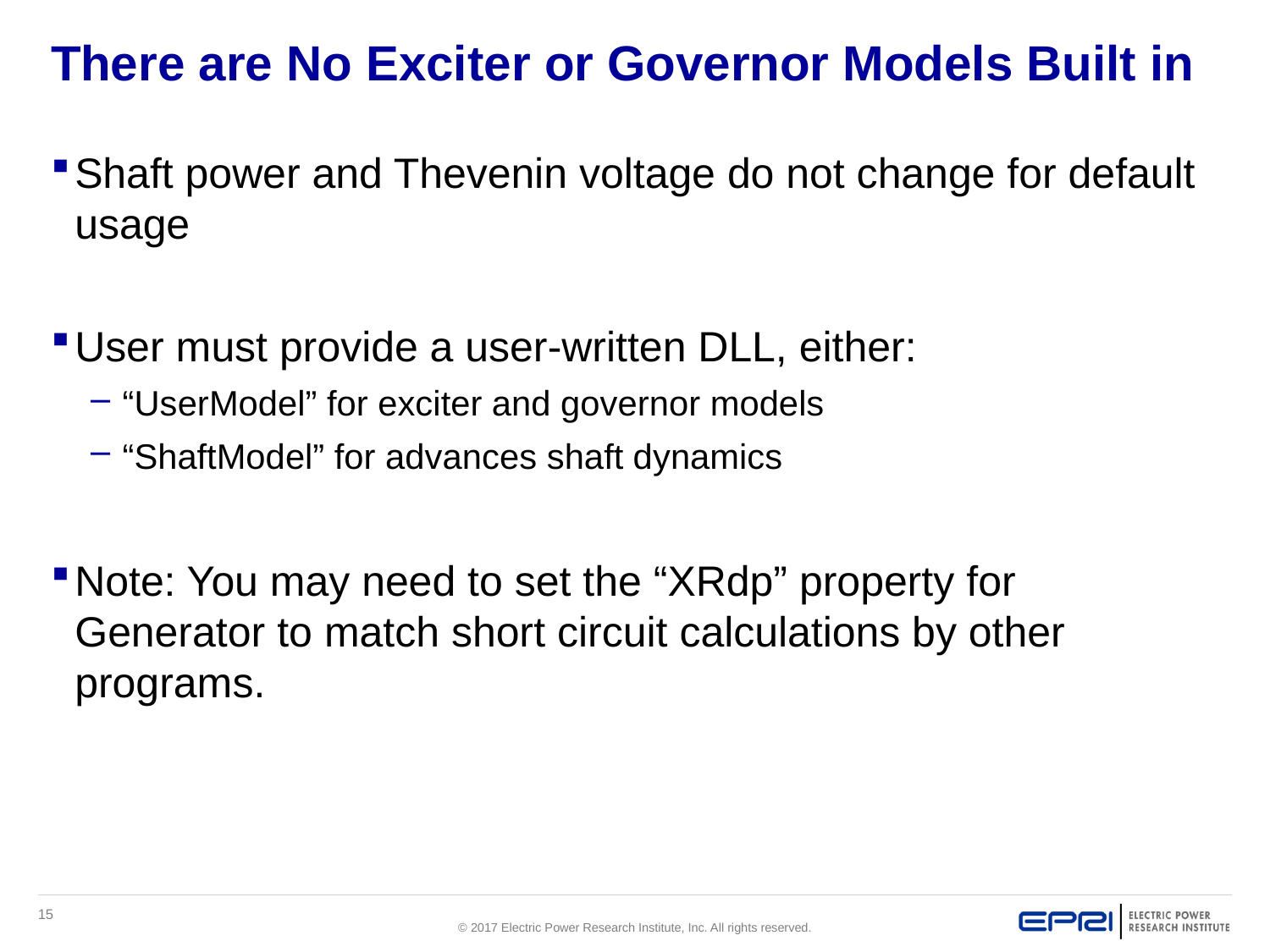

# There are No Exciter or Governor Models Built in
Shaft power and Thevenin voltage do not change for default usage

User must provide a user-written DLL, either:
“UserModel” for exciter and governor models
“ShaftModel” for advances shaft dynamics

Note: You may need to set the “XRdp” property for Generator to match short circuit calculations by other programs.